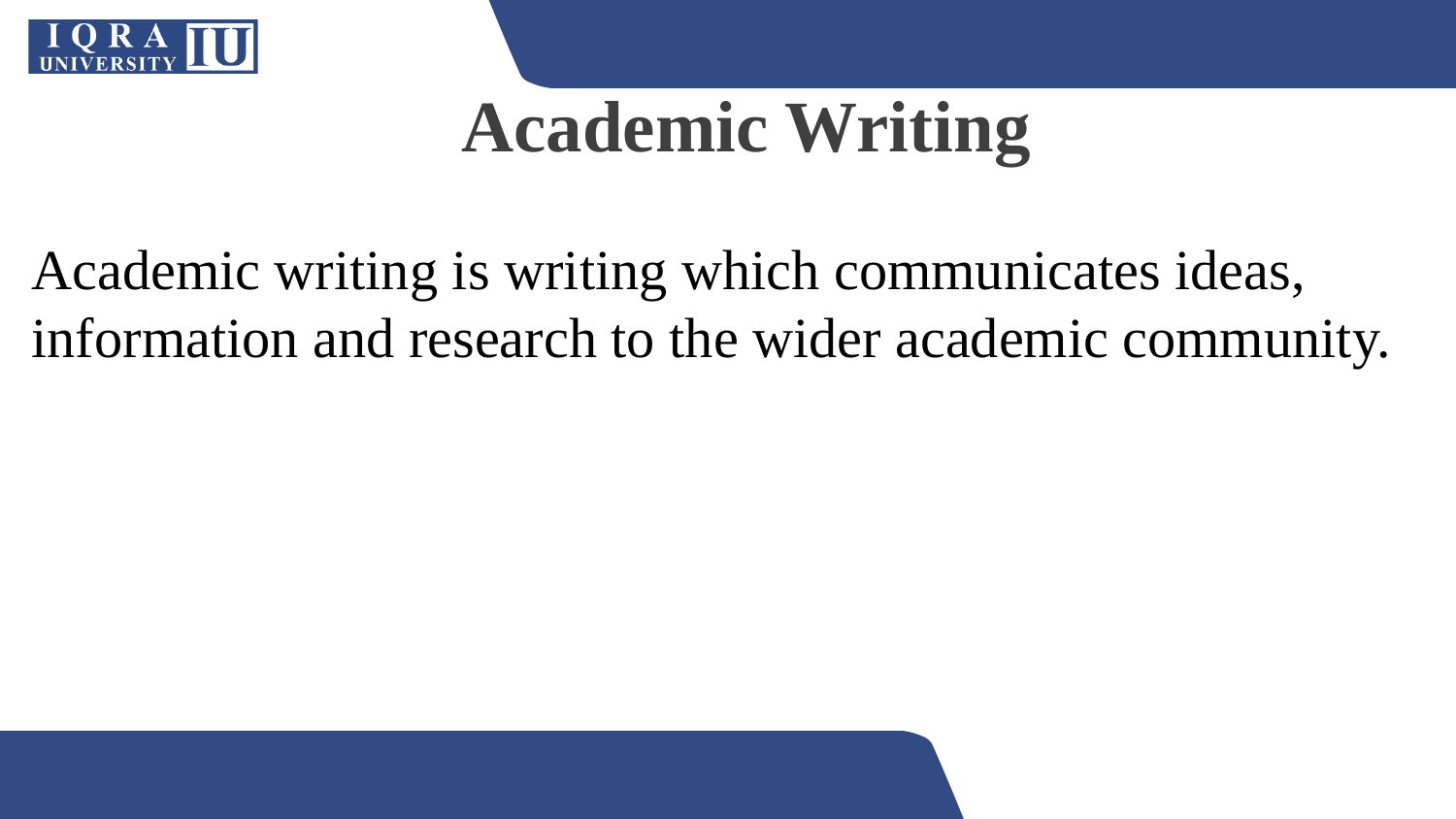

Academic Writing
Academic writing is writing which communicates ideas,
information and research to the wider academic community.